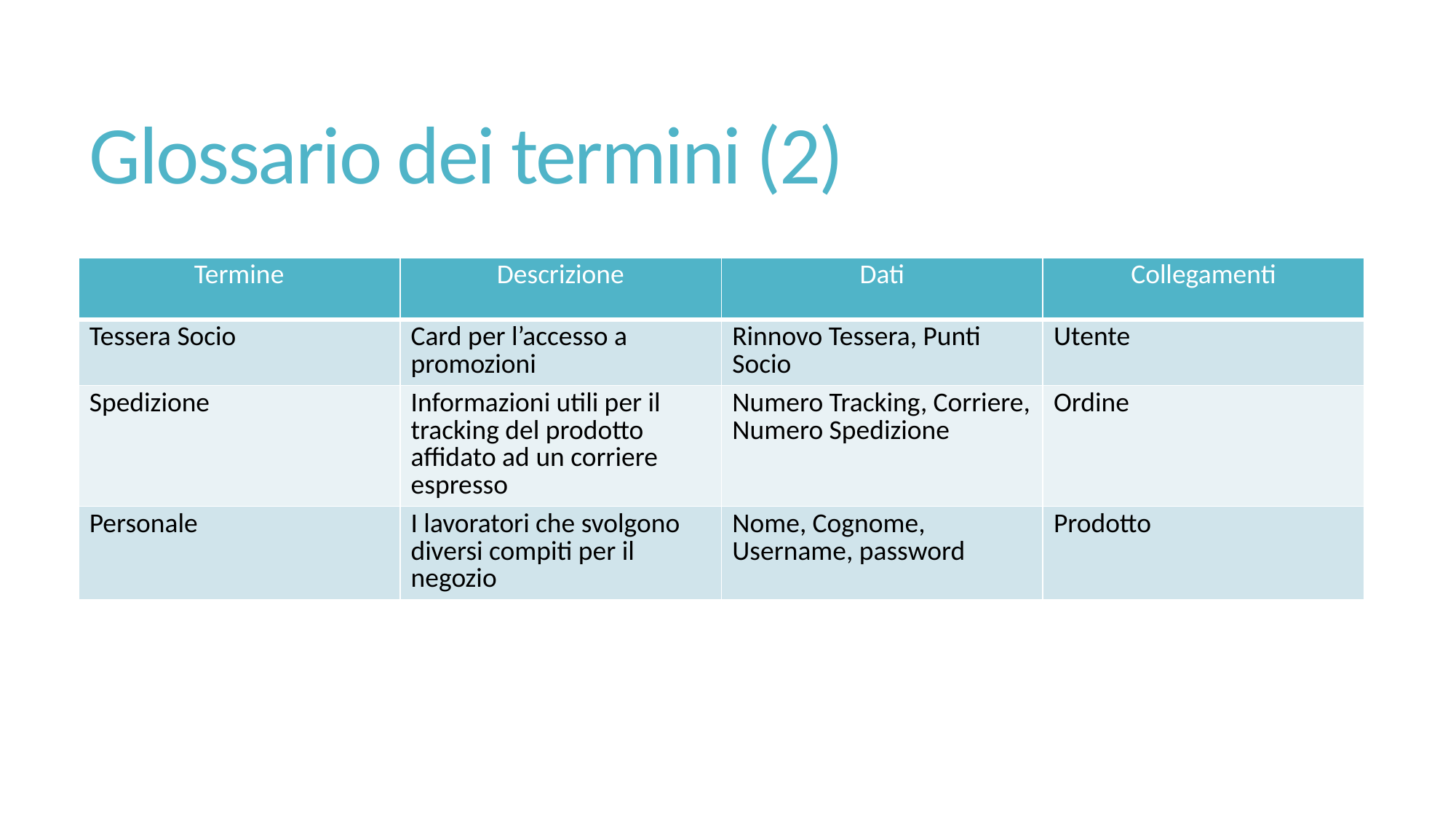

# Glossario dei termini (2)
| Termine | Descrizione | Dati | Collegamenti |
| --- | --- | --- | --- |
| Tessera Socio | Card per l’accesso a promozioni | Rinnovo Tessera, Punti Socio | Utente |
| Spedizione | Informazioni utili per il tracking del prodotto affidato ad un corriere espresso | Numero Tracking, Corriere, Numero Spedizione | Ordine |
| Personale | I lavoratori che svolgono diversi compiti per il negozio | Nome, Cognome, Username, password | Prodotto |